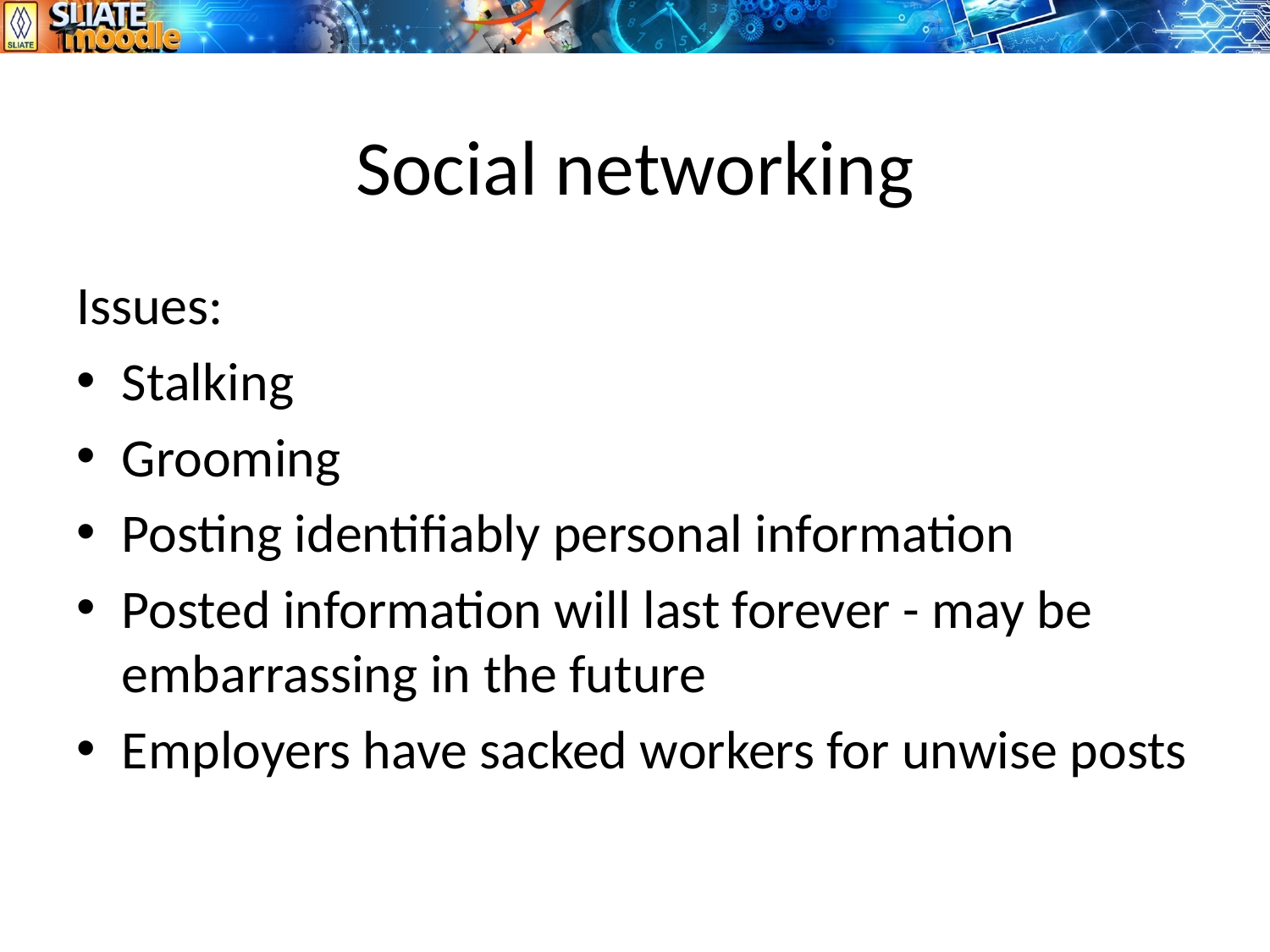

# Social networking
Issues:
Stalking
Grooming
Posting identifiably personal information
Posted information will last forever - may be embarrassing in the future
Employers have sacked workers for unwise posts